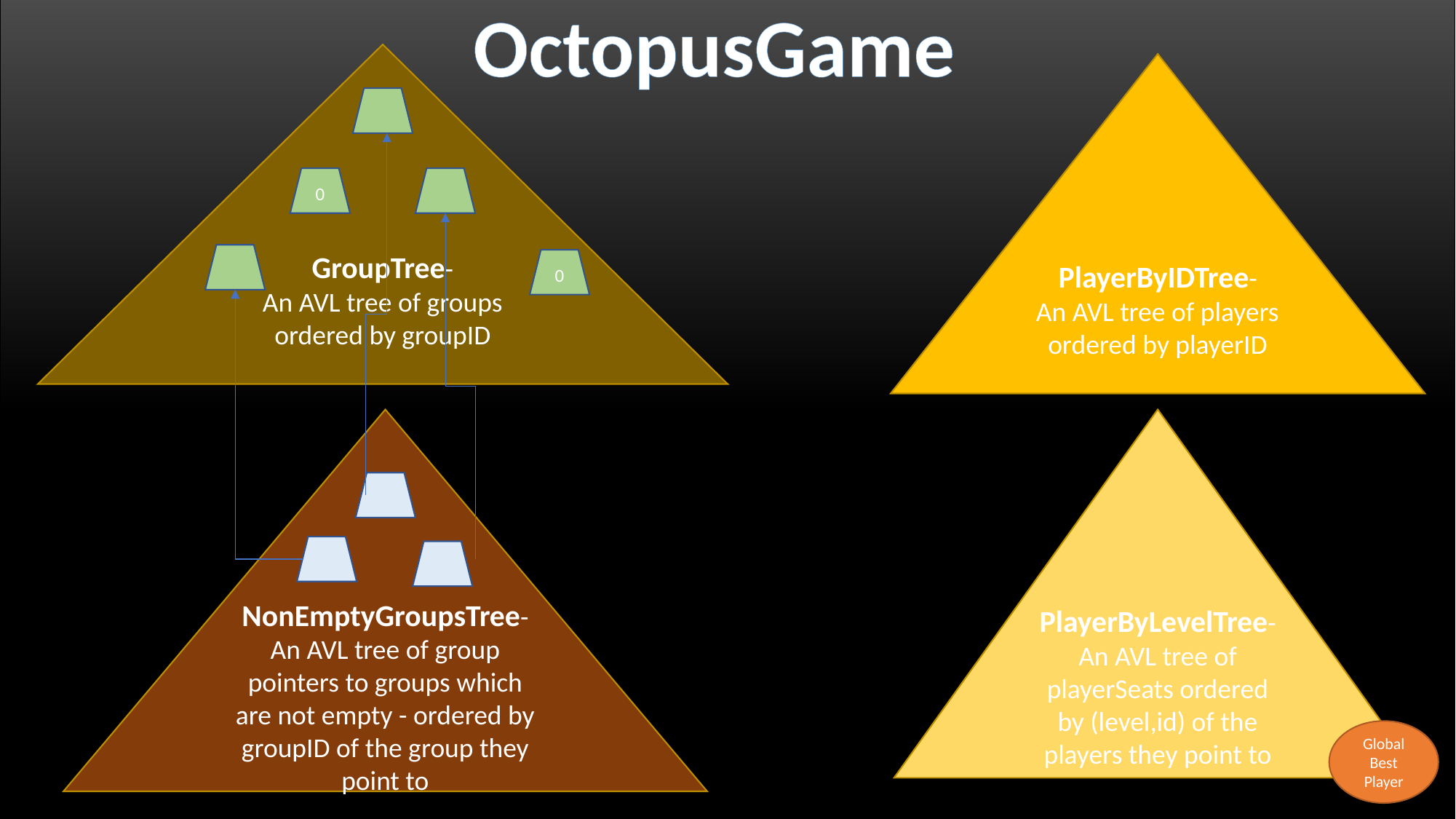

OctopusGame
GroupTree-
An AVL tree of groups ordered by groupID
PlayerByIDTree-
An AVL tree of players ordered by playerID

0

0
NonEmptyGroupsTree-
An AVL tree of group pointers to groups which are not empty - ordered by groupID of the group they point to
PlayerByLevelTree-
An AVL tree of playerSeats ordered by (level,id) of the players they point to

Global Best Player